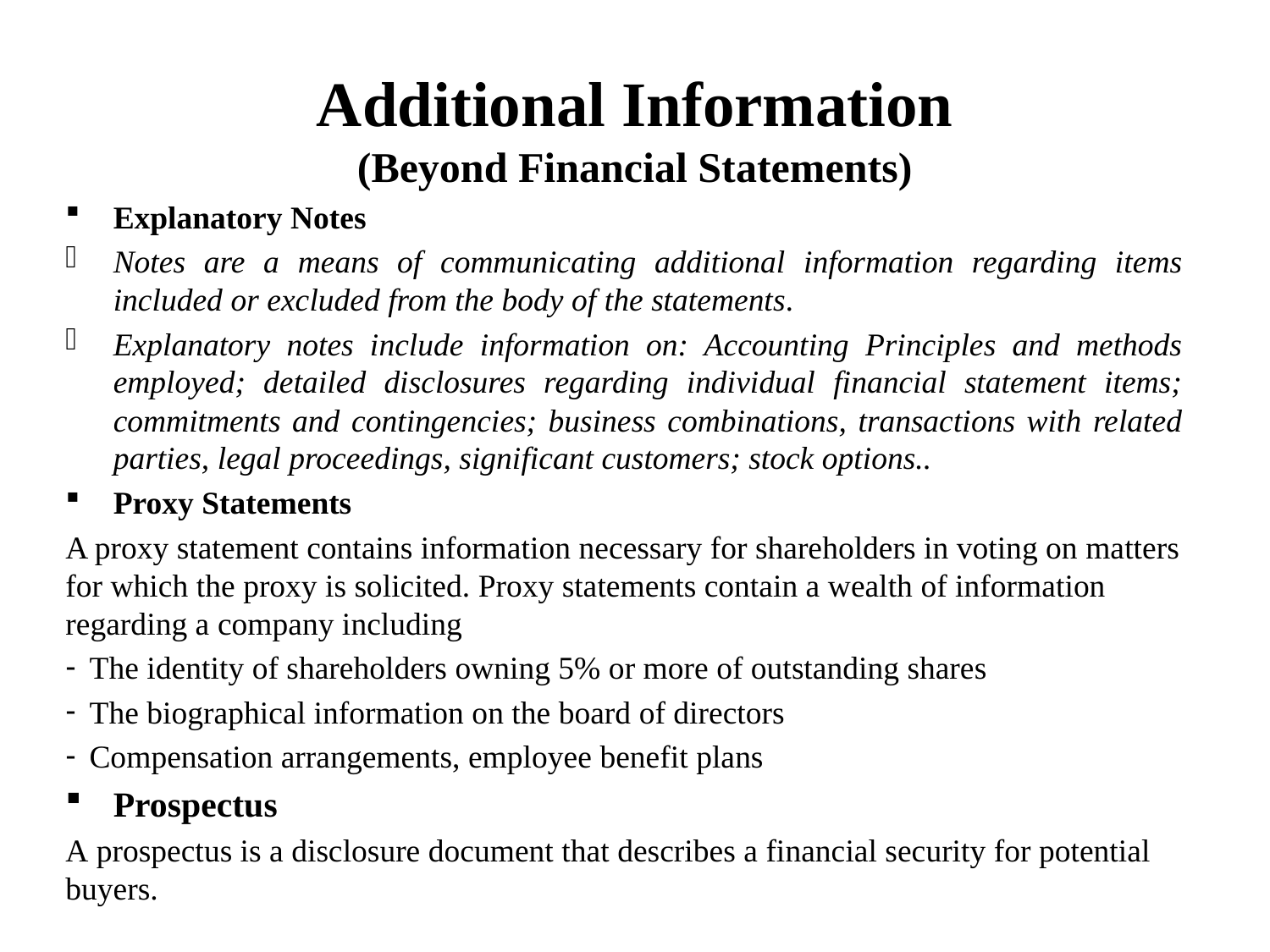

# Additional Information (Beyond Financial Statements)
Explanatory Notes
Notes are a means of communicating additional information regarding items included or excluded from the body of the statements.
Explanatory notes include information on: Accounting Principles and methods employed; detailed disclosures regarding individual financial statement items; commitments and contingencies; business combinations, transactions with related parties, legal proceedings, significant customers; stock options..
Proxy Statements
A proxy statement contains information necessary for shareholders in voting on matters for which the proxy is solicited. Proxy statements contain a wealth of information regarding a company including
The identity of shareholders owning 5% or more of outstanding shares
The biographical information on the board of directors
Compensation arrangements, employee benefit plans
Prospectus
A prospectus is a disclosure document that describes a financial security for potential buyers.